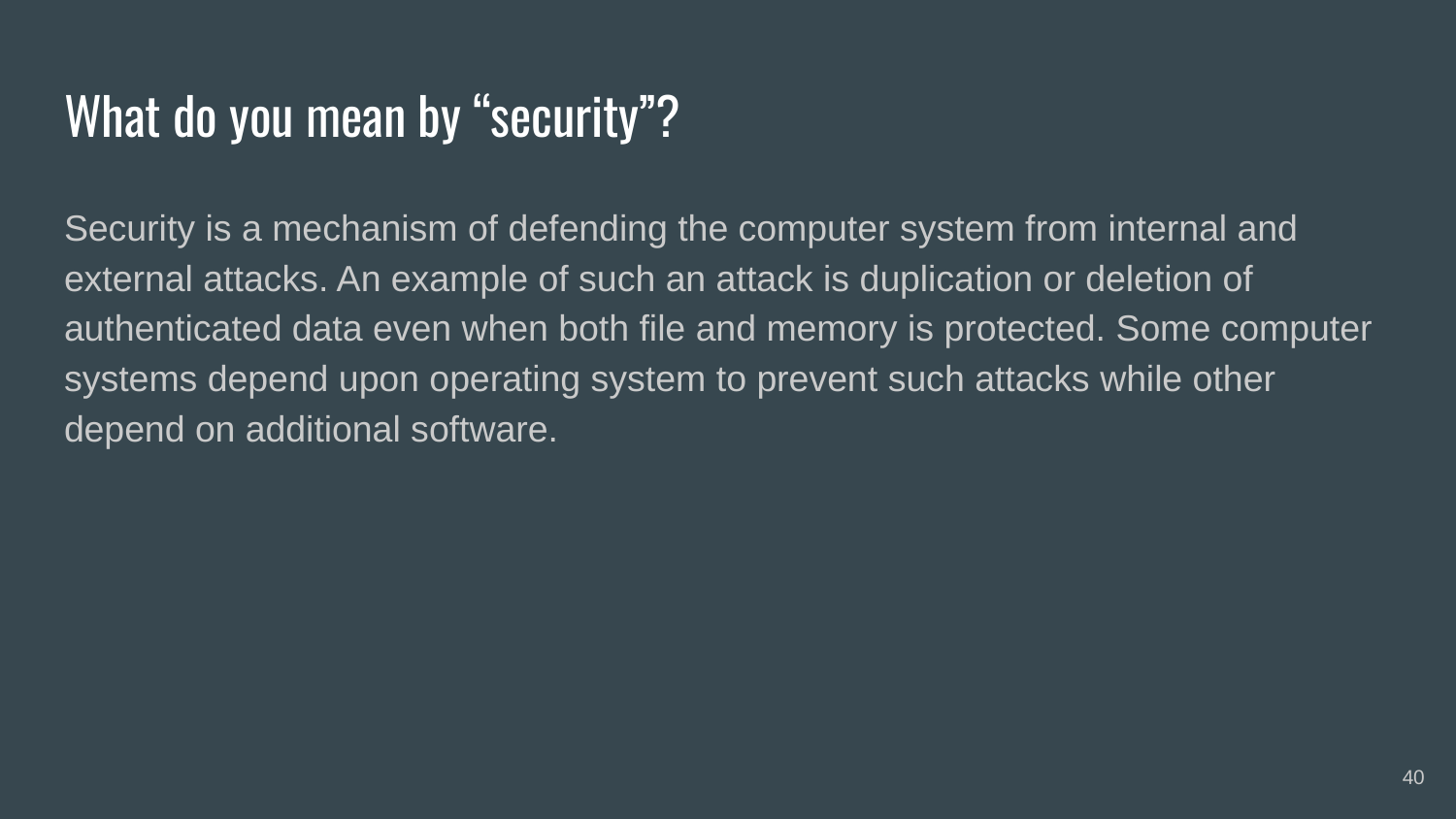

# What do you mean by “security”?
Security is a mechanism of defending the computer system from internal and external attacks. An example of such an attack is duplication or deletion of authenticated data even when both file and memory is protected. Some computer systems depend upon operating system to prevent such attacks while other depend on additional software.
40